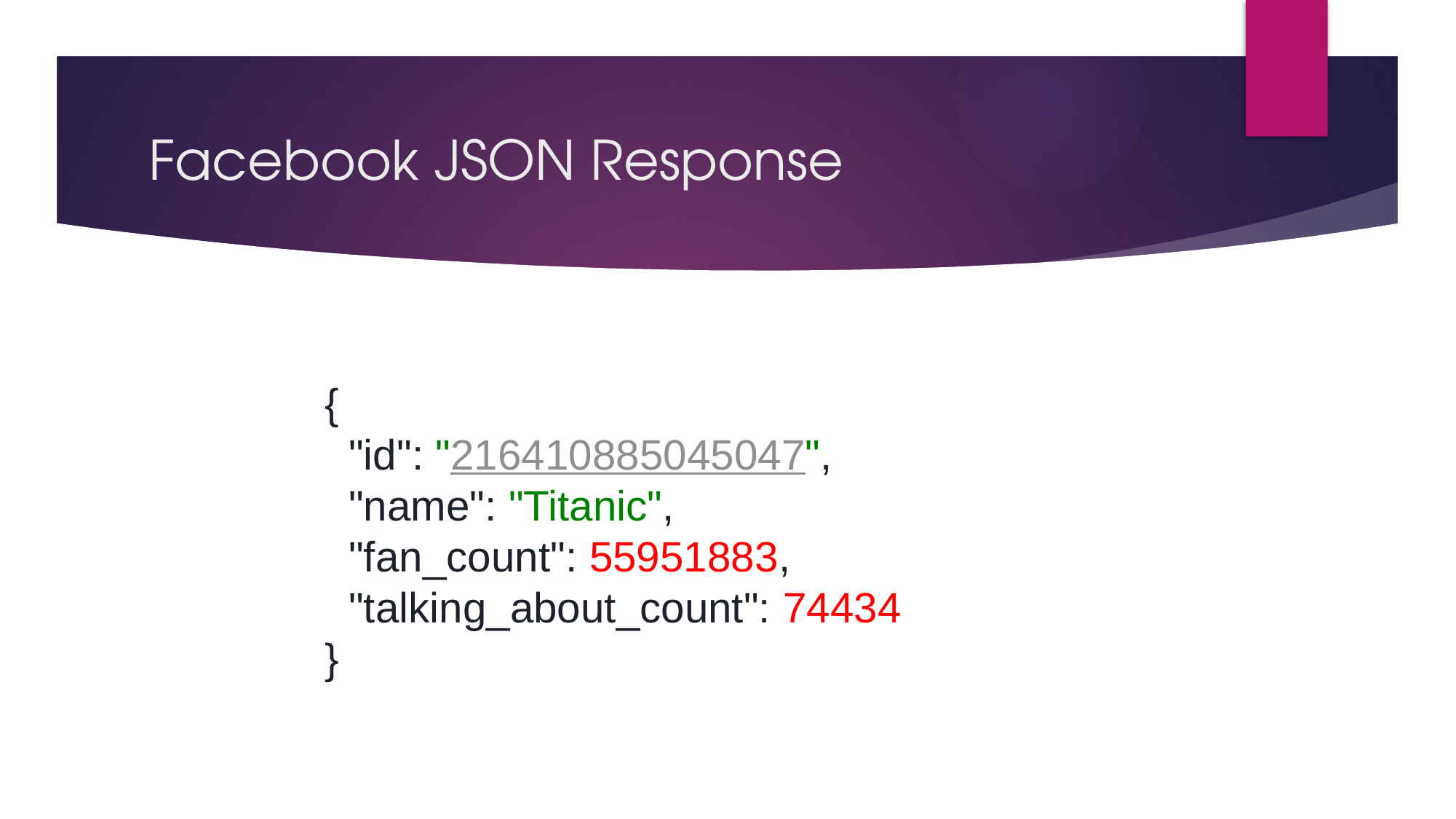

# Facebook JSON Response
{
  "id": "216410885045047",
  "name": "Titanic",
  "fan_count": 55951883,
  "talking_about_count": 74434
}